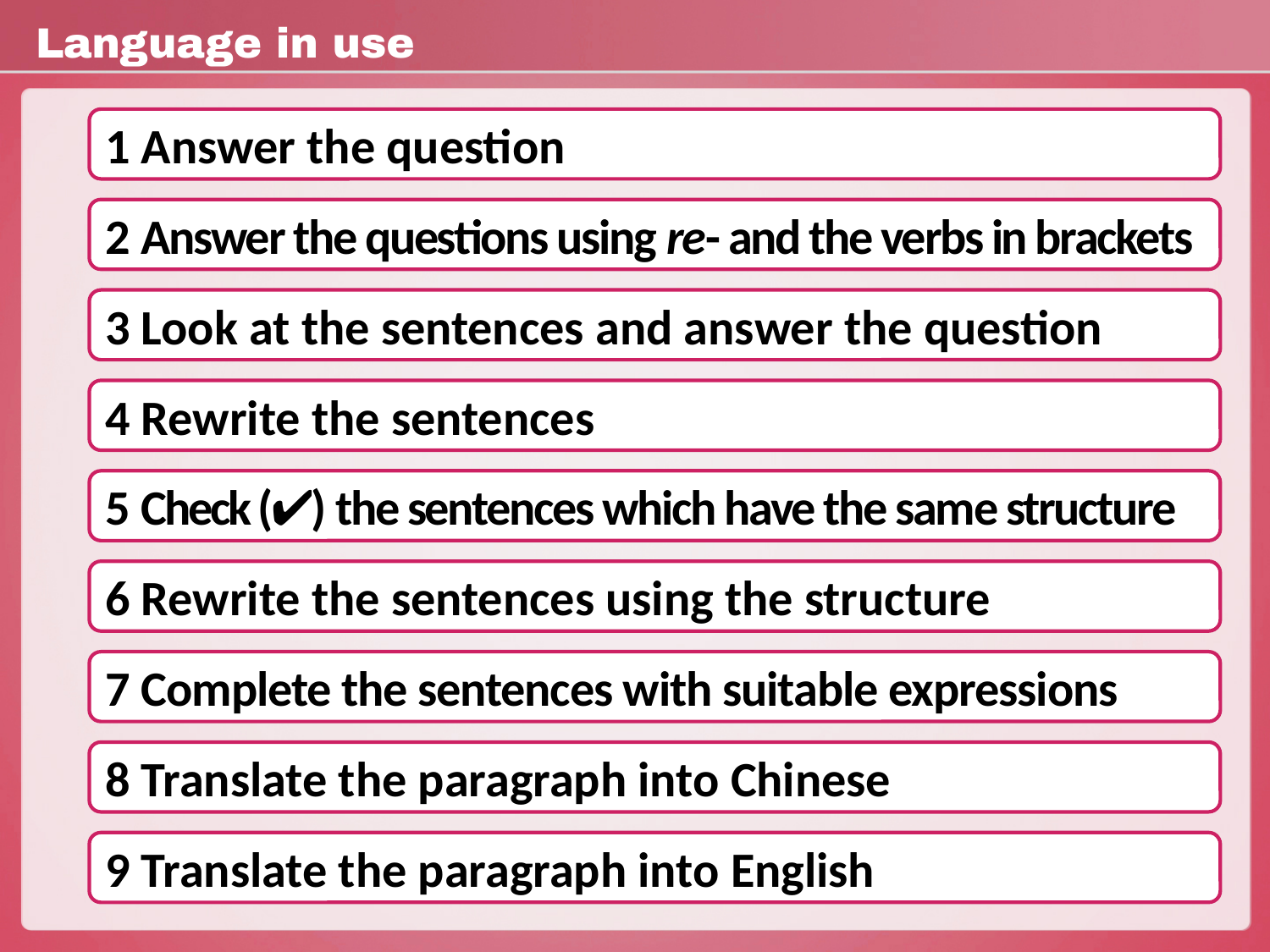

Language in use
1 Answer the question
2 Answer the questions using re- and the verbs in brackets
3 Look at the sentences and answer the question
4 Rewrite the sentences
5 Check (✔) the sentences which have the same structure
6 Rewrite the sentences using the structure
7 Complete the sentences with suitable expressions
8 Translate the paragraph into Chinese
9 Translate the paragraph into English